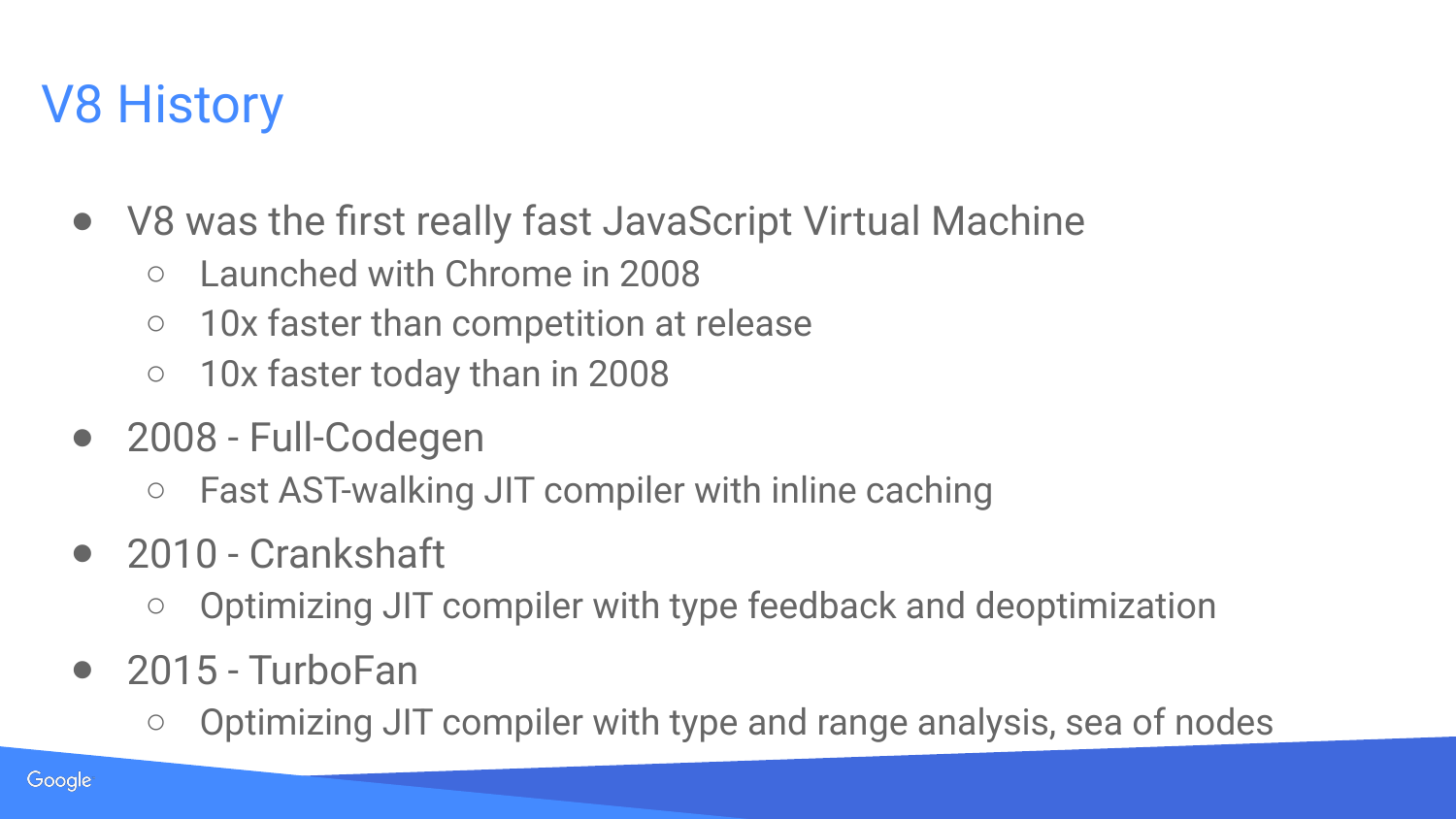

# V8 History
V8 was the first really fast JavaScript Virtual Machine
Launched with Chrome in 2008
10x faster than competition at release
10x faster today than in 2008
2008 - Full-Codegen
Fast AST-walking JIT compiler with inline caching
2010 - Crankshaft
Optimizing JIT compiler with type feedback and deoptimization
2015 - TurboFan
Optimizing JIT compiler with type and range analysis, sea of nodes